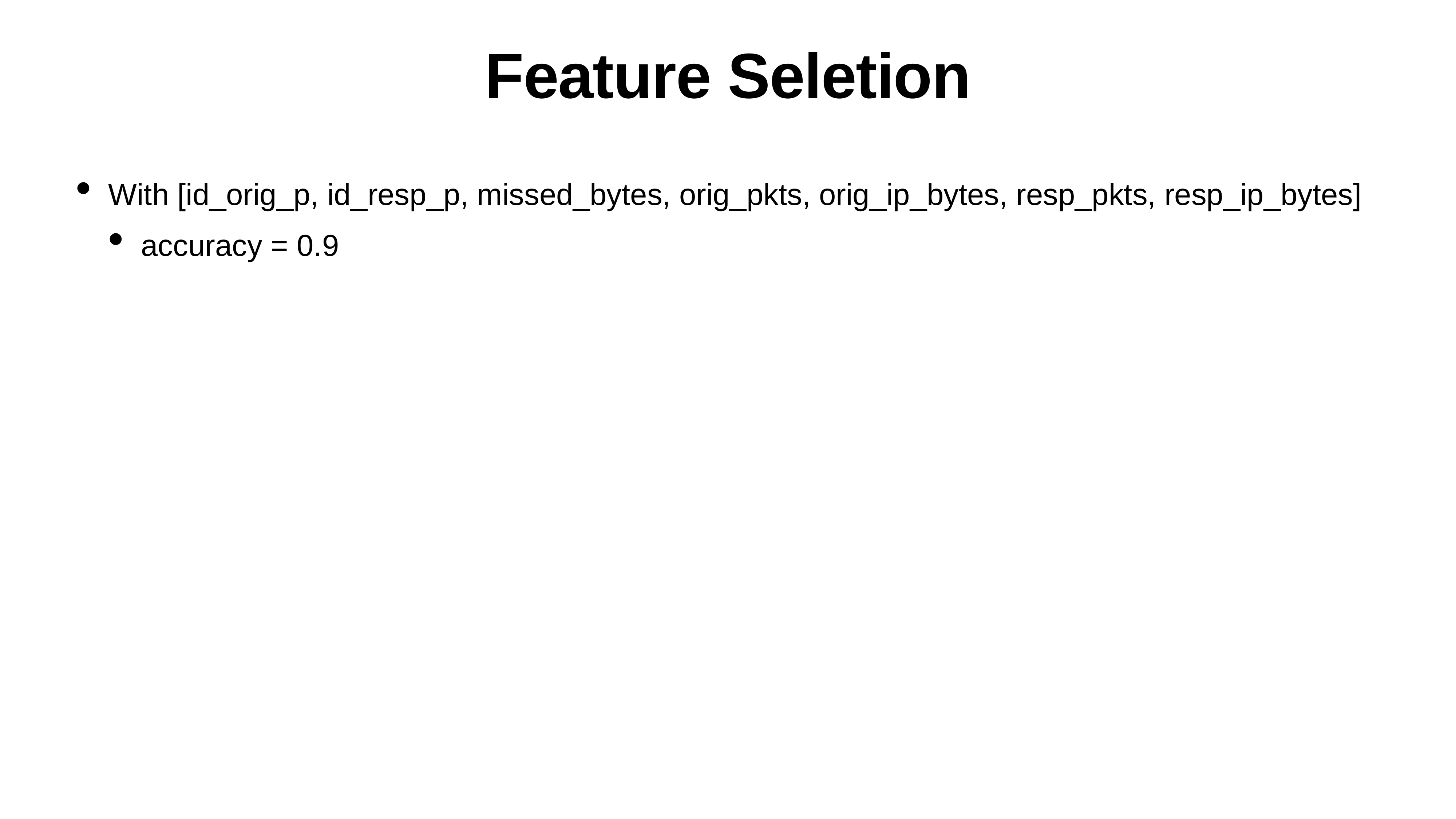

# Feature Seletion
With [id_orig_p, id_resp_p, missed_bytes, orig_pkts, orig_ip_bytes, resp_pkts, resp_ip_bytes]
accuracy = 0.9
6